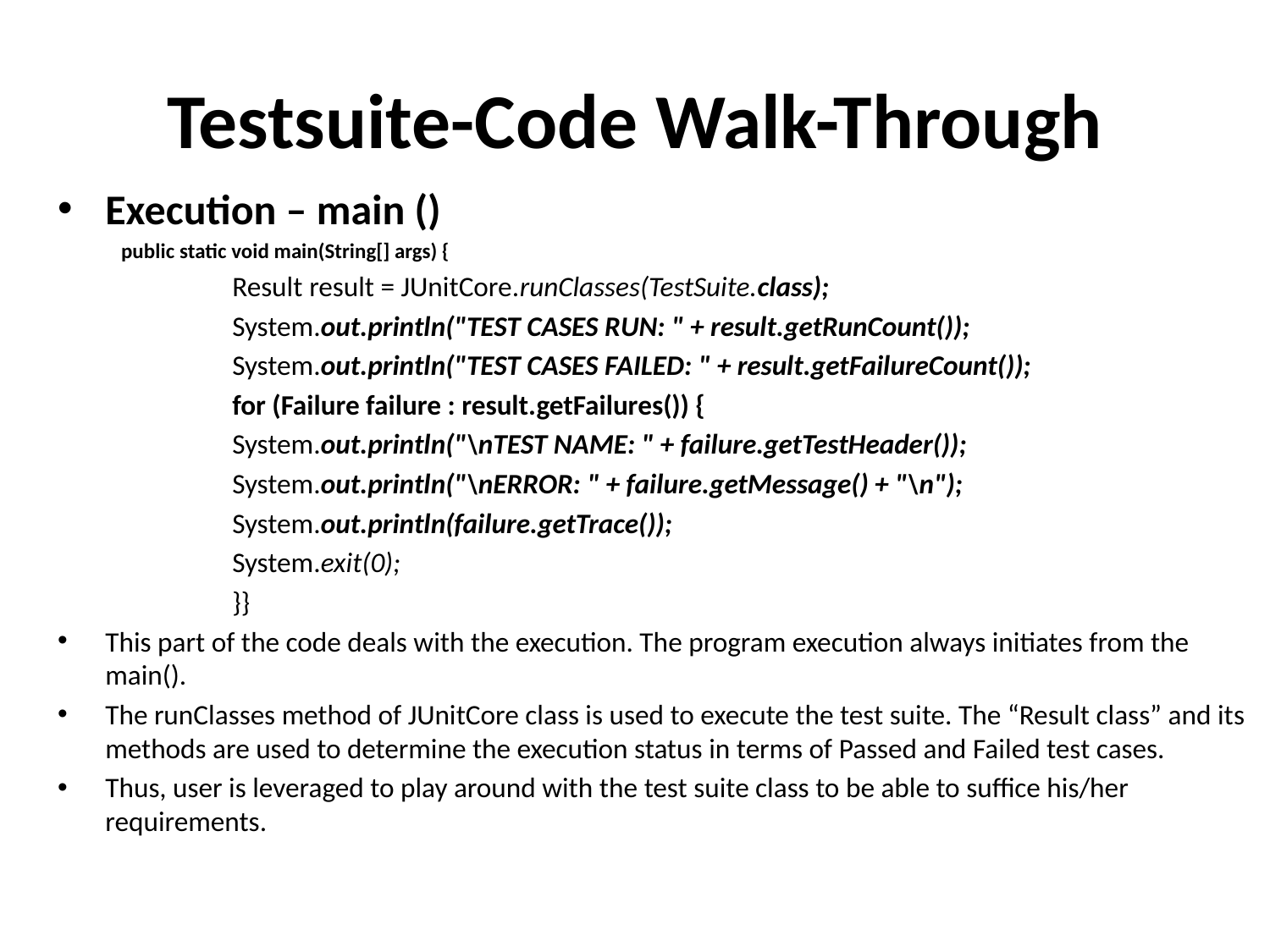

# Testsuite-Code Walk-Through
Execution – main ()
public static void main(String[] args) {
Result result = JUnitCore.runClasses(TestSuite.class);
System.out.println("TEST CASES RUN: " + result.getRunCount());
System.out.println("TEST CASES FAILED: " + result.getFailureCount());
for (Failure failure : result.getFailures()) {
System.out.println("\nTEST NAME: " + failure.getTestHeader());
System.out.println("\nERROR: " + failure.getMessage() + "\n");
System.out.println(failure.getTrace());
System.exit(0);
}}
This part of the code deals with the execution. The program execution always initiates from the main().
The runClasses method of JUnitCore class is used to execute the test suite. The “Result class” and its methods are used to determine the execution status in terms of Passed and Failed test cases.
Thus, user is leveraged to play around with the test suite class to be able to suffice his/her requirements.